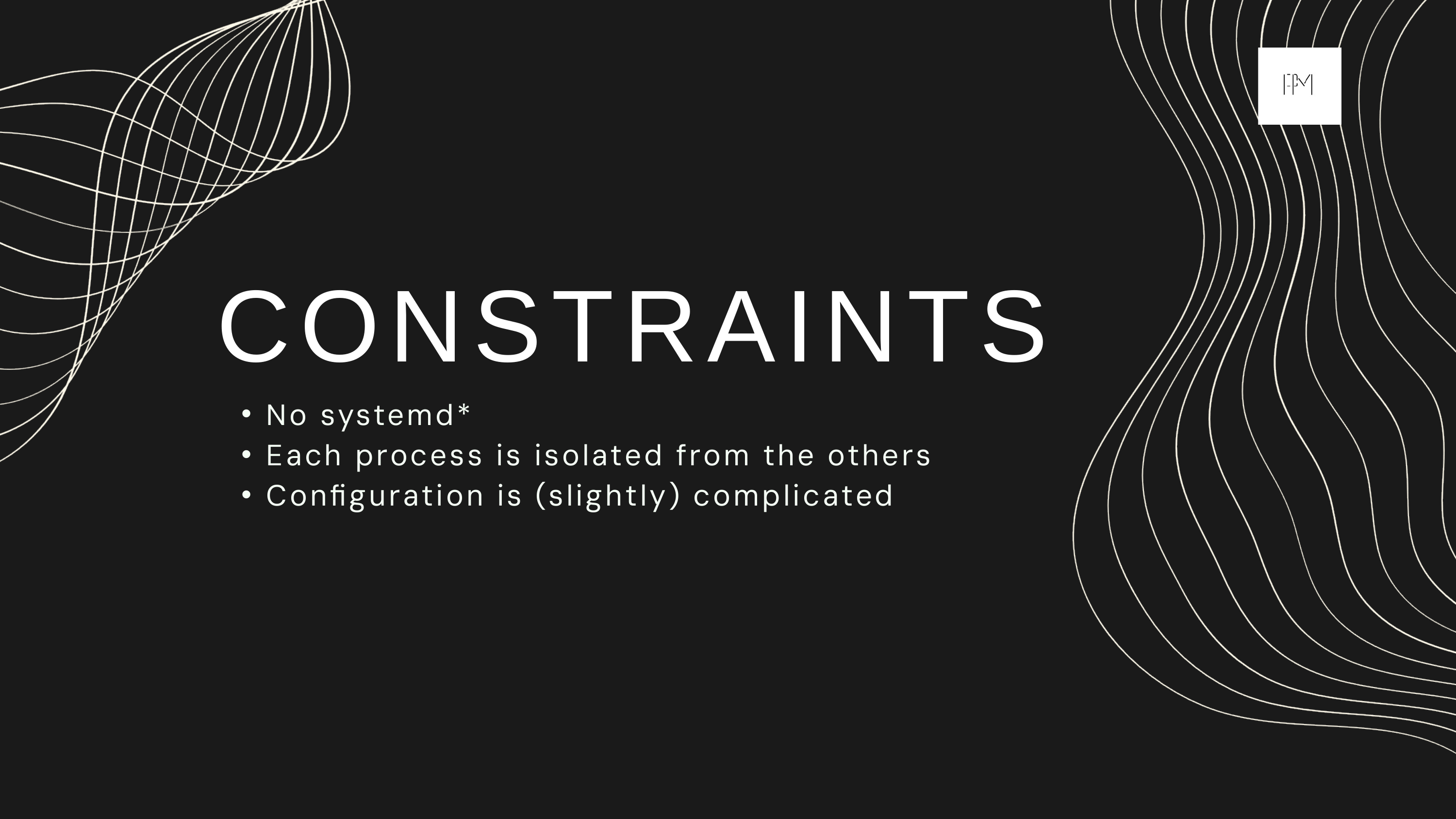

CONSTRAINTS
No systemd*
Each process is isolated from the others
Configuration is (slightly) complicated